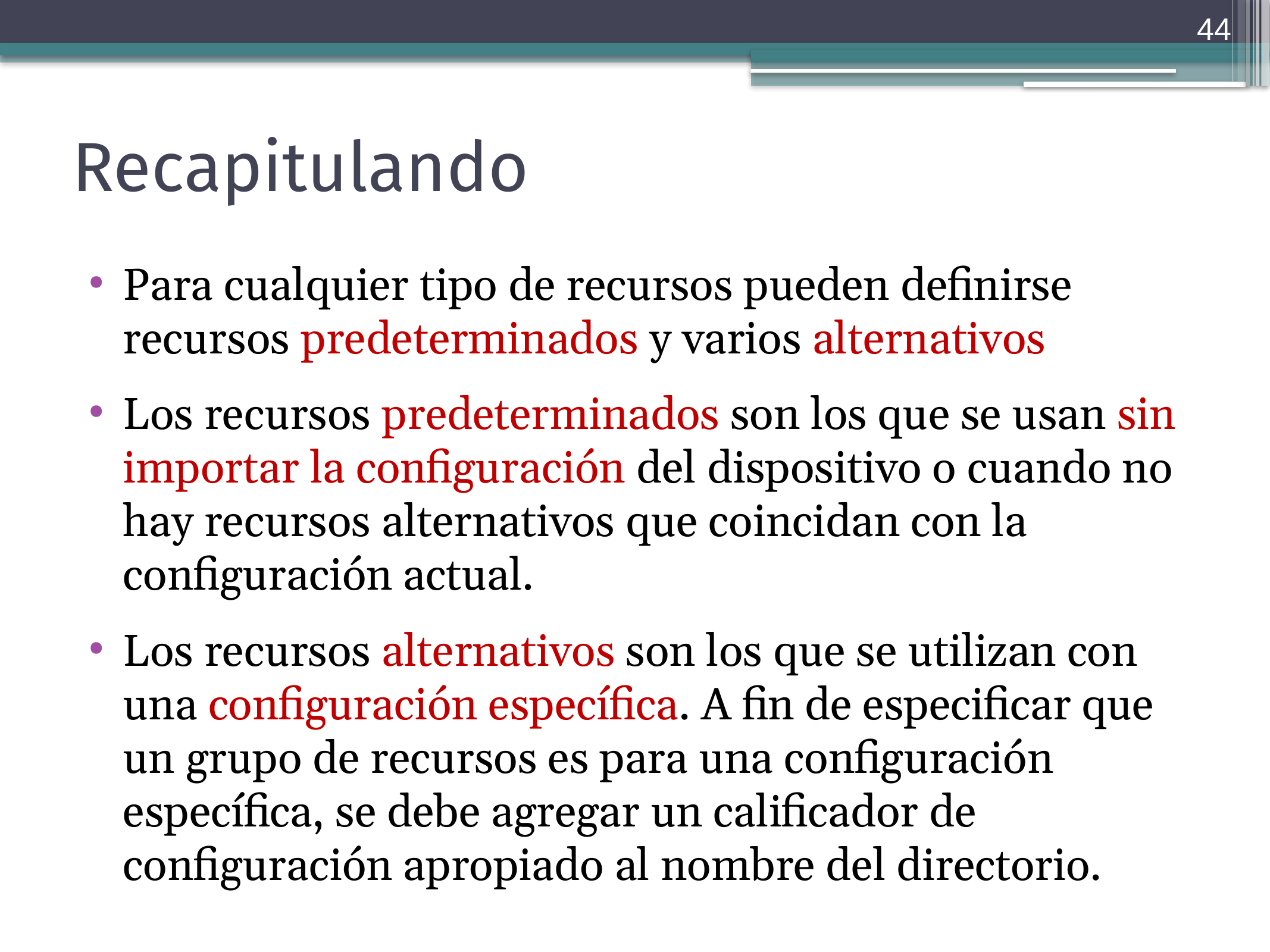

44
# Recapitulando
Para cualquier tipo de recursos pueden definirse recursos predeterminados y varios alternativos
Los recursos predeterminados son los que se usan sin importar la configuración del dispositivo o cuando no hay recursos alternativos que coincidan con la configuración actual.
Los recursos alternativos son los que se utilizan con una configuración específica. A fin de especificar que un grupo de recursos es para una configuración específica, se debe agregar un calificador de configuración apropiado al nombre del directorio.